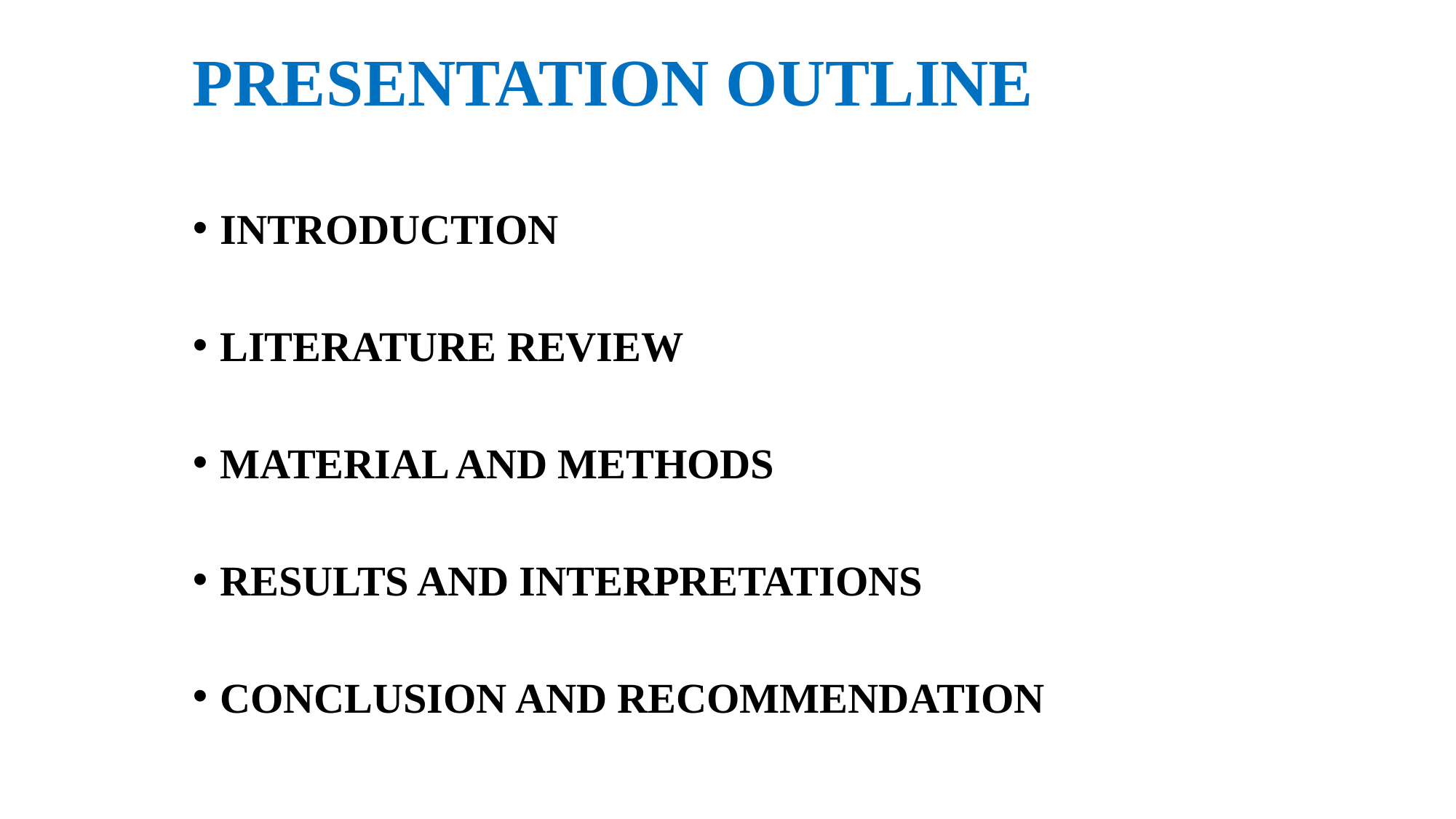

# PRESENTATION OUTLINE
INTRODUCTION
LITERATURE REVIEW
MATERIAL AND METHODS
RESULTS AND INTERPRETATIONS
CONCLUSION AND RECOMMENDATION